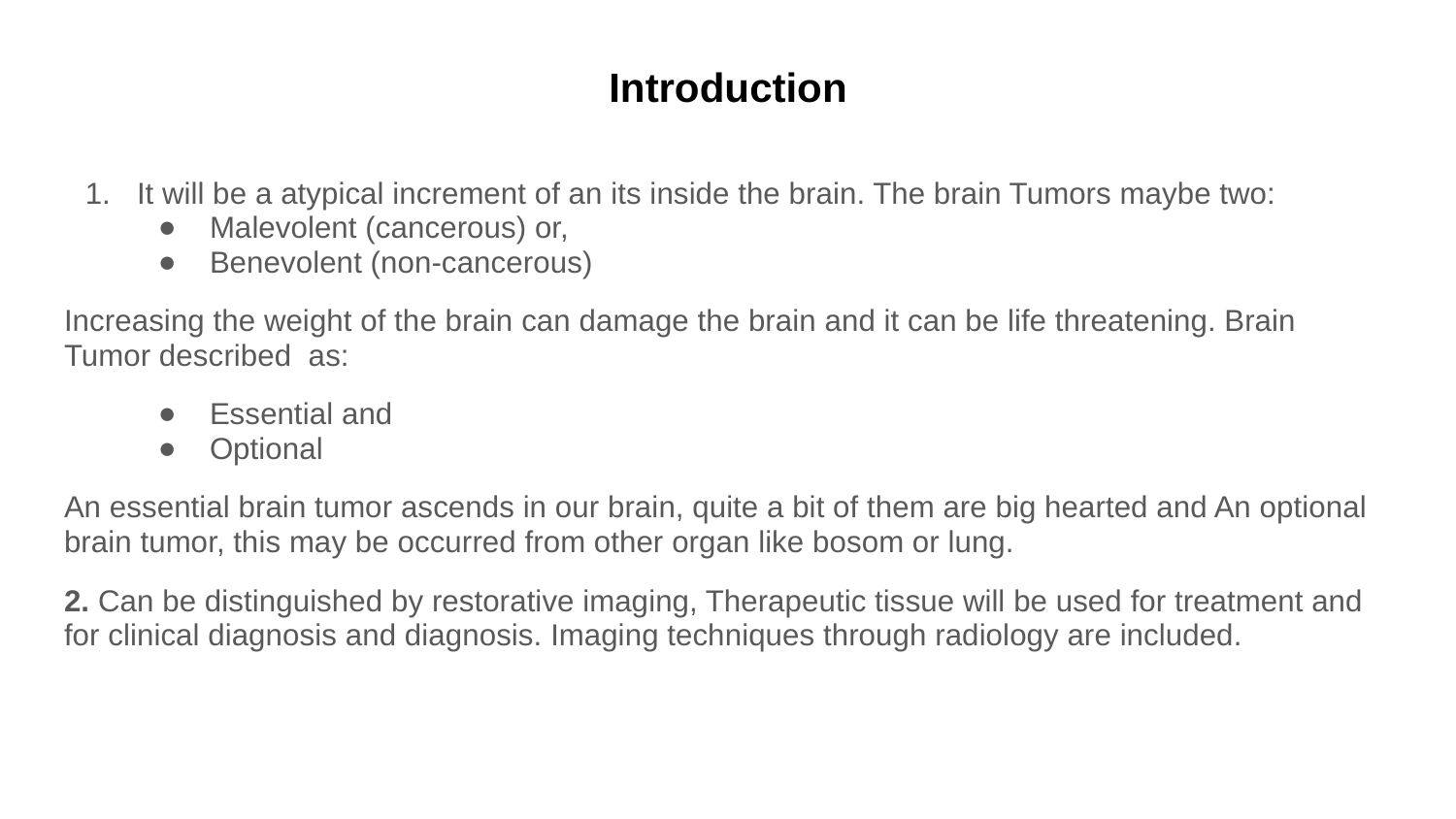

# Introduction
It will be a atypical increment of an its inside the brain. The brain Tumors maybe two:
Malevolent (cancerous) or,
Benevolent (non-cancerous)
Increasing the weight of the brain can damage the brain and it can be life threatening. Brain Tumor described  as:
Essential and
Optional
An essential brain tumor ascends in our brain, quite a bit of them are big hearted and An optional brain tumor, this may be occurred from other organ like bosom or lung.
2. Can be distinguished by restorative imaging, Therapeutic tissue will be used for treatment and for clinical diagnosis and diagnosis. Imaging techniques through radiology are included.